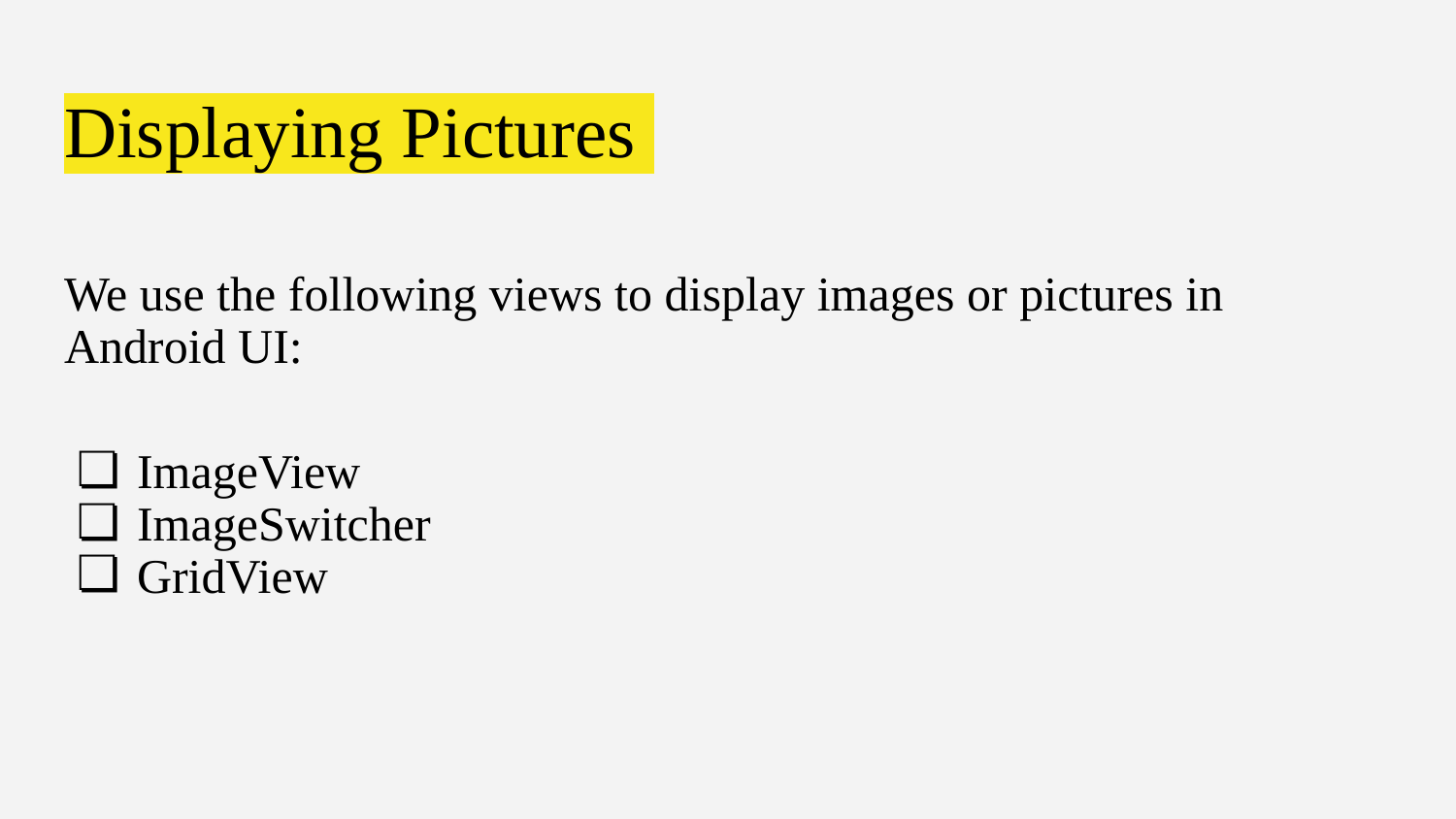

# Displaying Pictures

We use the following views to display images or pictures in Android UI:

ImageView
ImageSwitcher
GridView